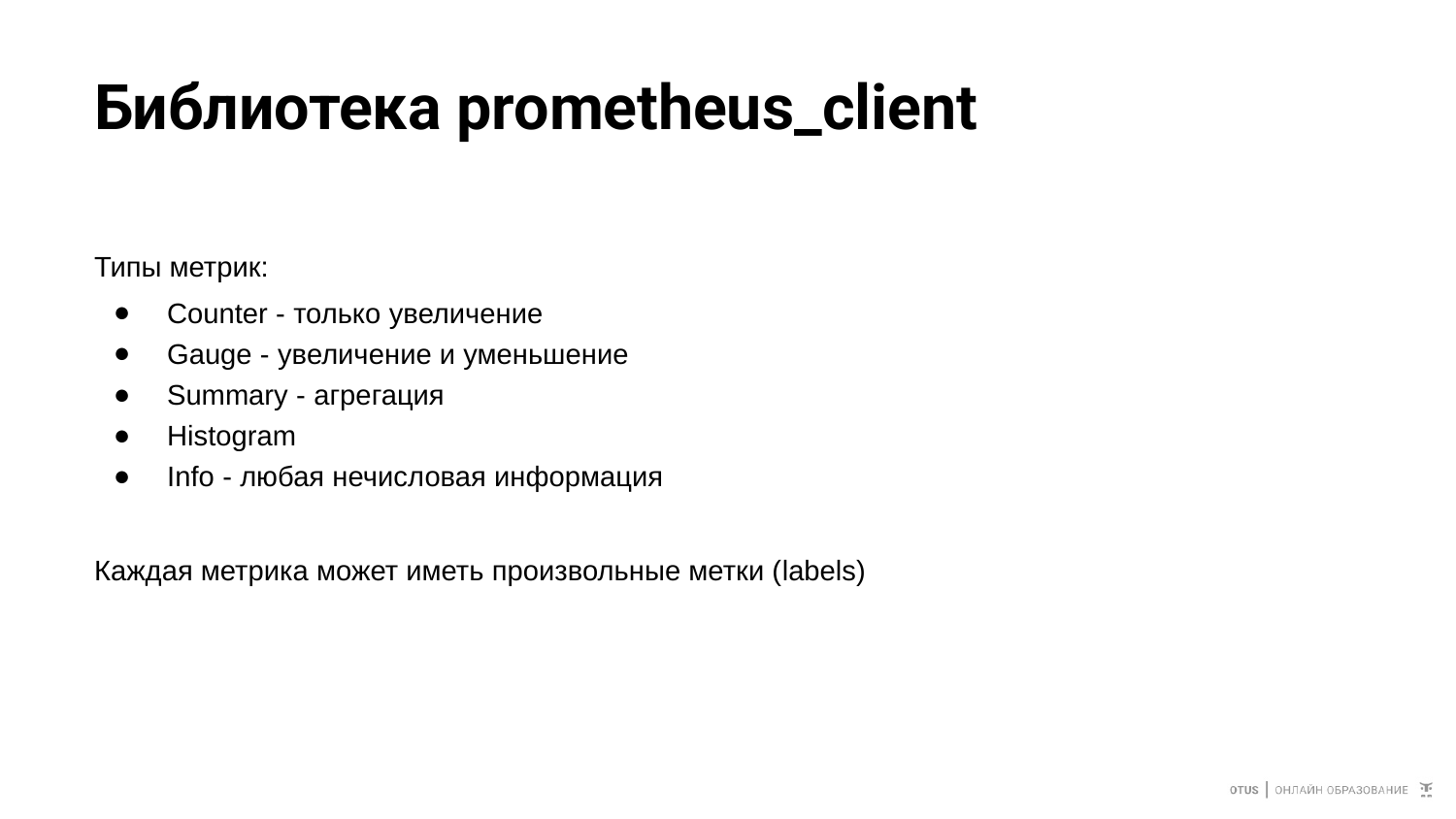

# Библиотека prometheus_client
Типы метрик:
Counter - только увеличение
Gauge - увеличение и уменьшение
Summary - агрегация
Histogram
Info - любая нечисловая информация

Каждая метрика может иметь произвольные метки (labels)